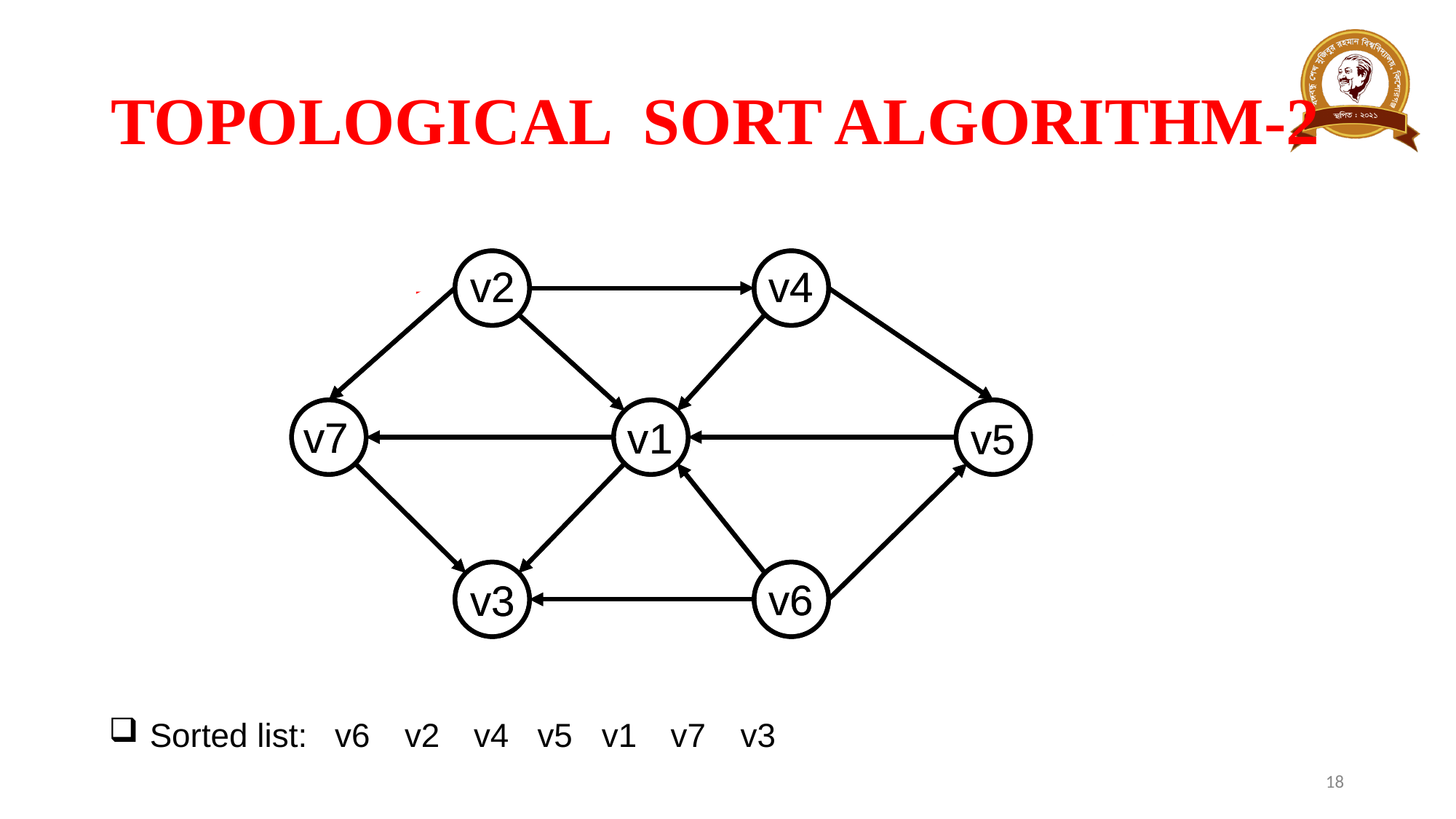

# TOPOLOGICAL  SORT ALGORITHM-2

v2
v4

v7
v1
v5

v6
v3

v2
v4

v7
v1
v5

v6
v3

v3
v5
v1
v7
v4
Sorted list:
v6
v2
18